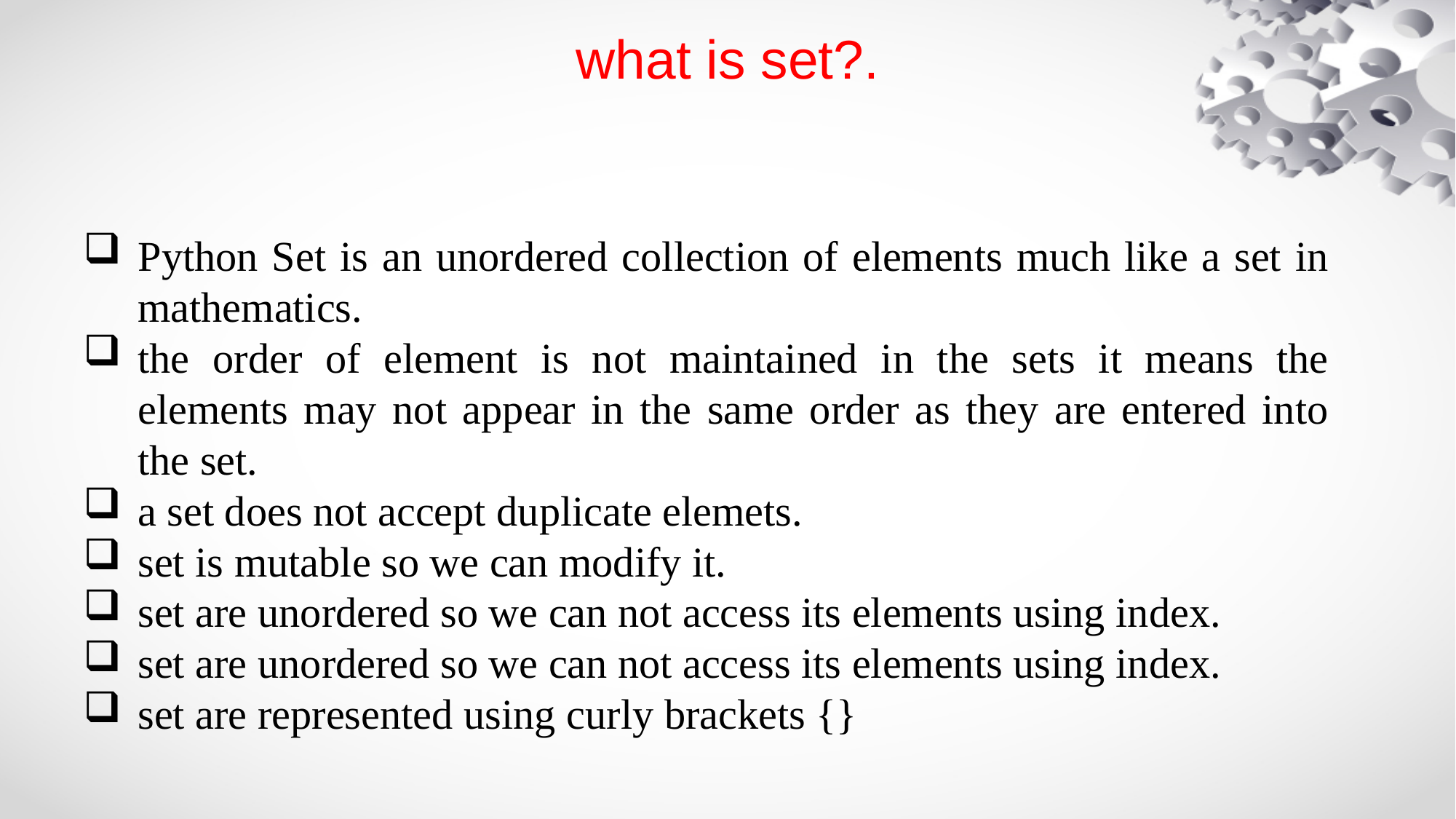

# what is set?.
Python Set is an unordered collection of elements much like a set in mathematics.
the order of element is not maintained in the sets it means the elements may not appear in the same order as they are entered into the set.
a set does not accept duplicate elemets.
set is mutable so we can modify it.
set are unordered so we can not access its elements using index.
set are unordered so we can not access its elements using index.
set are represented using curly brackets {}